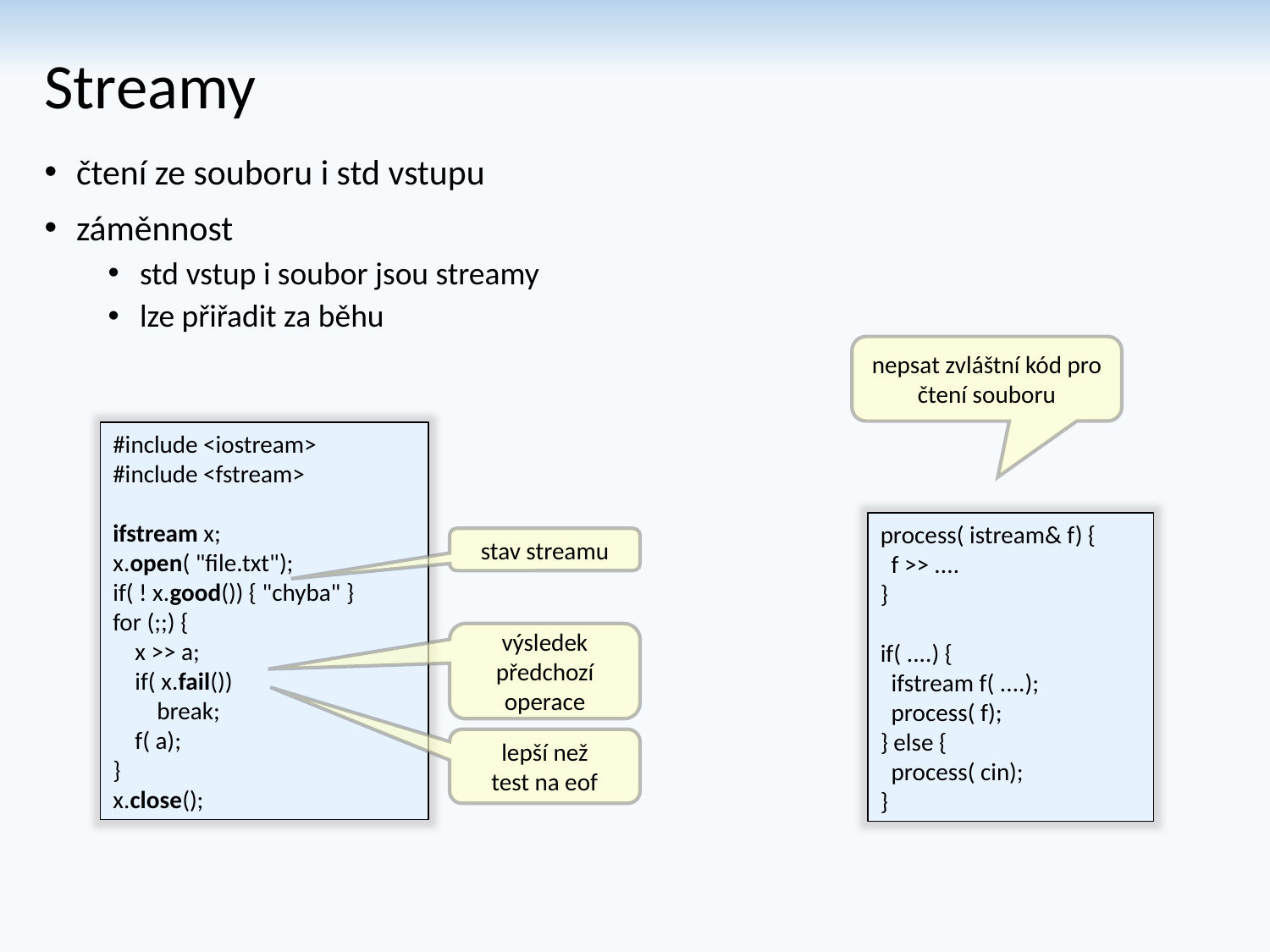

# Streamy
čtení ze souboru i std vstupu
záměnnost
std vstup i soubor jsou streamy
lze přiřadit za běhu

nepsat zvláštní kód pro čtení souboru
#include <iostream>
#include <fstream>

ifstream x;
x.open( "file.txt");
if( ! x.good()) { "chyba" }
for (;;) {
    x >> a;
    if( x.fail())
        break;
    f( a);
}
x.close();
process( istream& f) {
  f >> ....
}

if( ....) {
  ifstream f( ....);
  process( f);
} else {
  process( cin);
}
stav streamu
výsledek předchozí operace
lepší než
test na eof